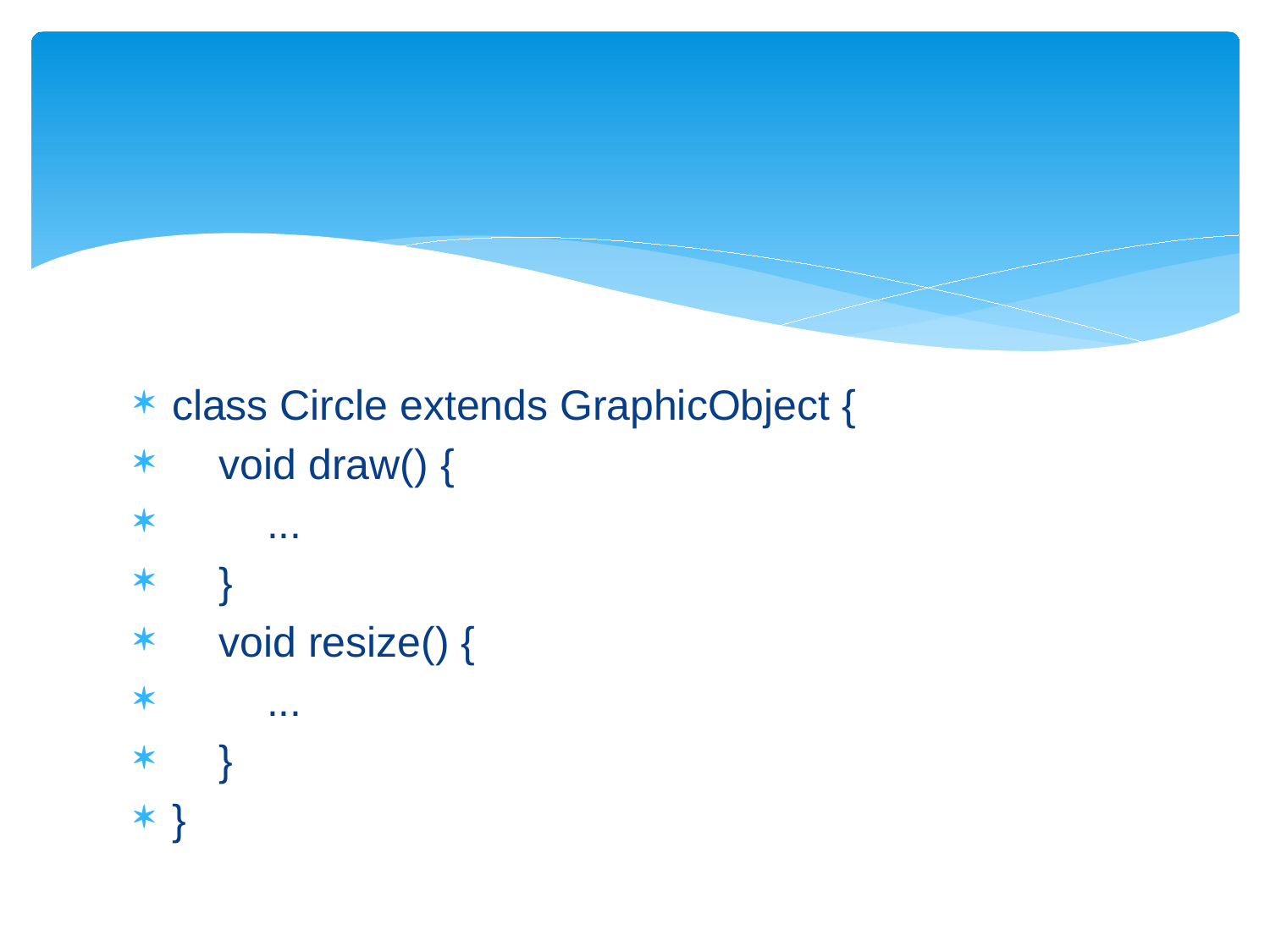

#
class Circle extends GraphicObject {
    void draw() {
        ...
    }
    void resize() {
        ...
    }
}